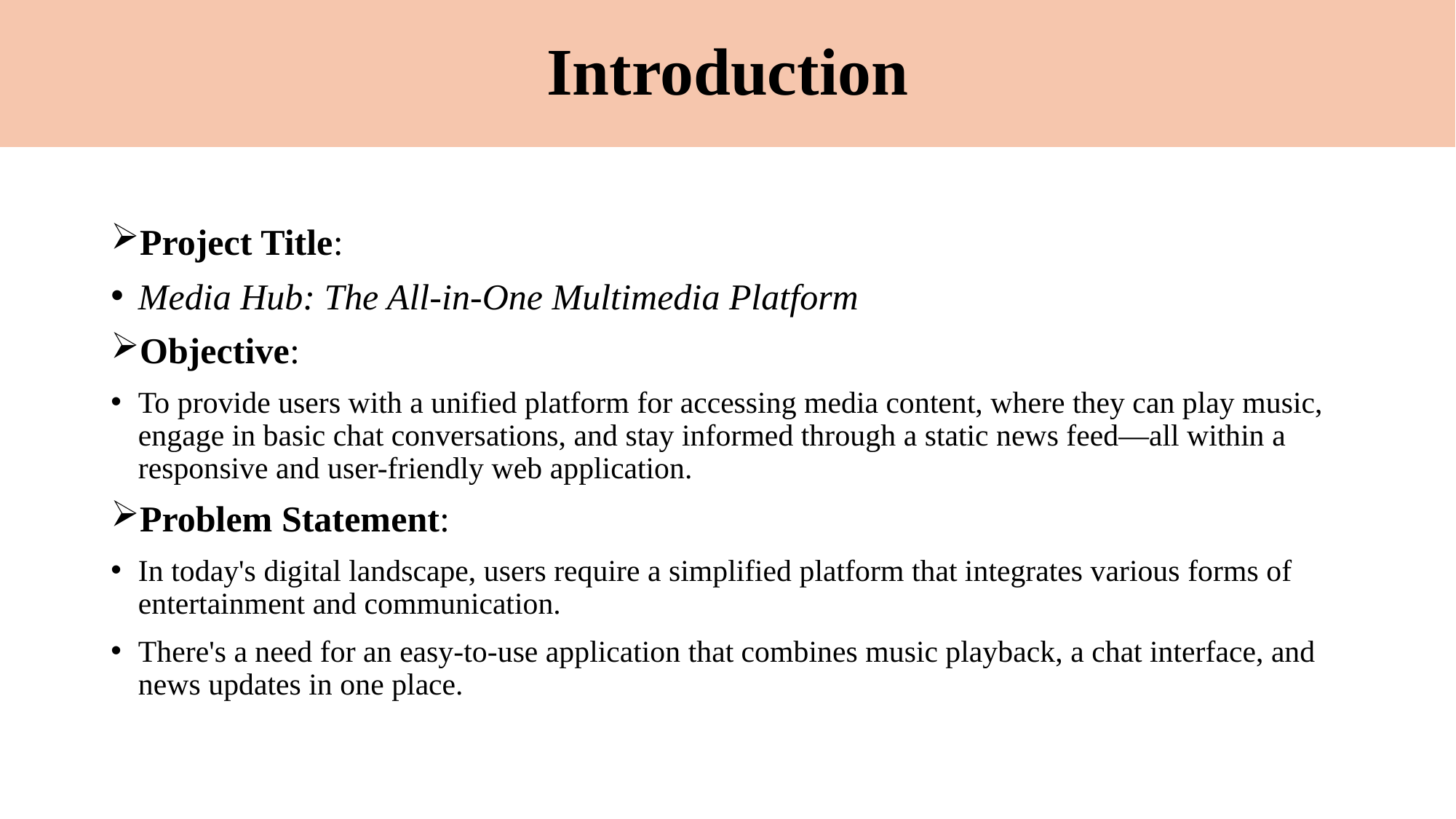

# Introduction
Project Title:
Media Hub: The All-in-One Multimedia Platform
Objective:
To provide users with a unified platform for accessing media content, where they can play music, engage in basic chat conversations, and stay informed through a static news feed—all within a responsive and user-friendly web application.
Problem Statement:
In today's digital landscape, users require a simplified platform that integrates various forms of entertainment and communication.
There's a need for an easy-to-use application that combines music playback, a chat interface, and news updates in one place.